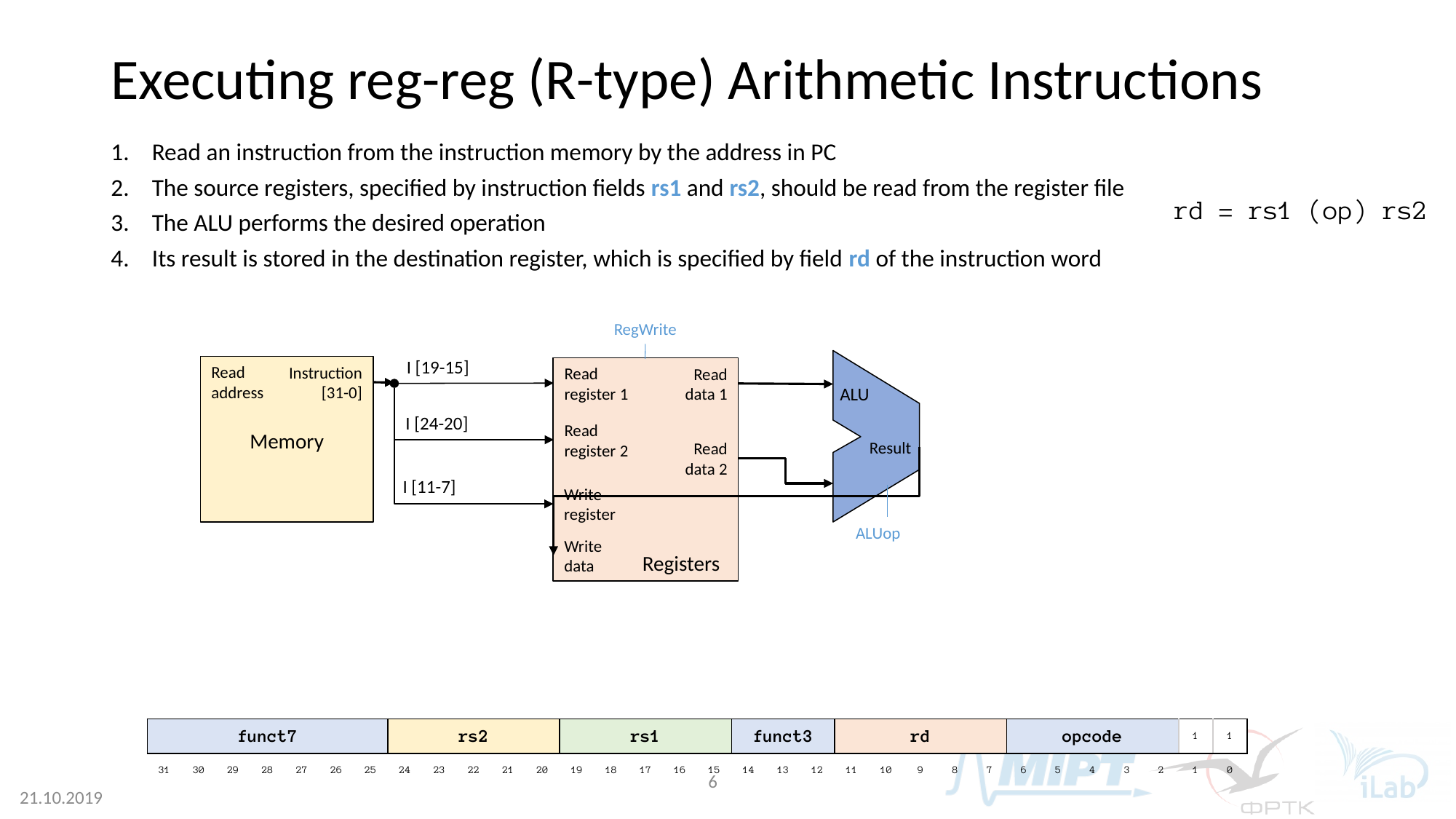

# Executing reg-reg (R-type) Arithmetic Instructions
Read an instruction from the instruction memory by the address in PC
The source registers, specified by instruction fields rs1 and rs2, should be read from the register file
The ALU performs the desired operation
Its result is stored in the destination register, which is specified by field rd of the instruction word
rd = rs1 (op) rs2
RegWrite
I [19-15]

ALU
Result

Read
address

Instruction [31-0]
Memory

Read
register 1
Read
data 1

Read
register 2
Read
data 2
Write
register
Write
data
Registers

I [24-20]
I [11-7]
ALUop

| funct7 |  |  |  |  |  |  | rs2 |  |  |  |  | rs1 |  |  |  |  | funct3 |  |  | rd |  |  |  |  | opcode |  |  |  |  | 1 | 1 |
| --- | --- | --- | --- | --- | --- | --- | --- | --- | --- | --- | --- | --- | --- | --- | --- | --- | --- | --- | --- | --- | --- | --- | --- | --- | --- | --- | --- | --- | --- | --- | --- |
| 31 | 30 | 29 | 28 | 27 | 26 | 25 | 24 | 23 | 22 | 21 | 20 | 19 | 18 | 17 | 16 | 15 | 14 | 13 | 12 | 11 | 10 | 9 | 8 | 7 | 6 | 5 | 4 | 3 | 2 | 1 | 0 |
21.10.2019
6